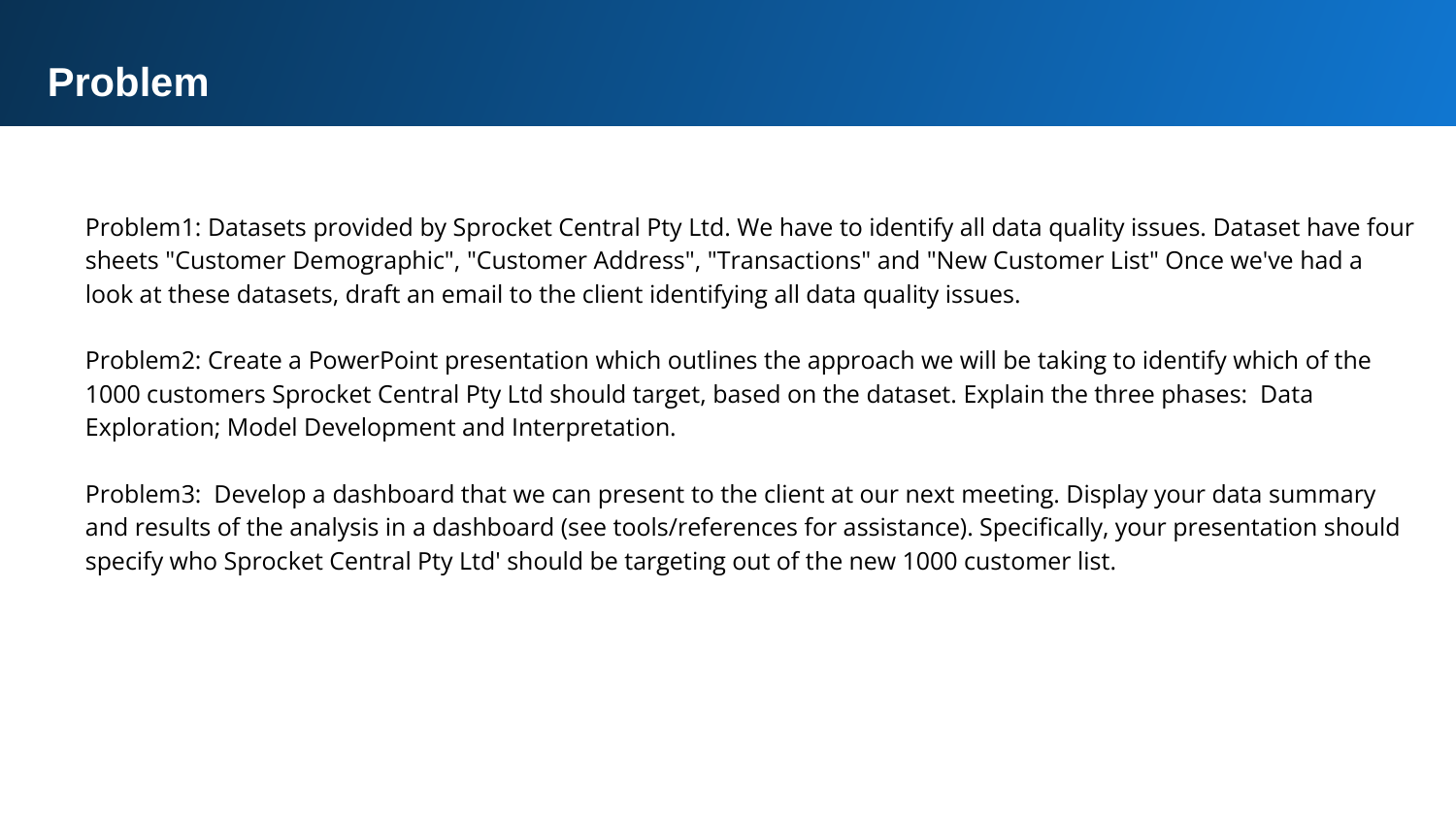

Problem
Problem1: Datasets provided by Sprocket Central Pty Ltd. We have to identify all data quality issues. Dataset have four sheets "Customer Demographic", "Customer Address", "Transactions" and "New Customer List" Once we've had a look at these datasets, draft an email to the client identifying all data quality issues.

Problem2: Create a PowerPoint presentation which outlines the approach we will be taking to identify which of the 1000 customers Sprocket Central Pty Ltd should target, based on the dataset. Explain the three phases:  Data Exploration; Model Development and Interpretation.

Problem3:  Develop a dashboard that we can present to the client at our next meeting. Display your data summary and results of the analysis in a dashboard (see tools/references for assistance). Specifically, your presentation should specify who Sprocket Central Pty Ltd' should be targeting out of the new 1000 customer list.